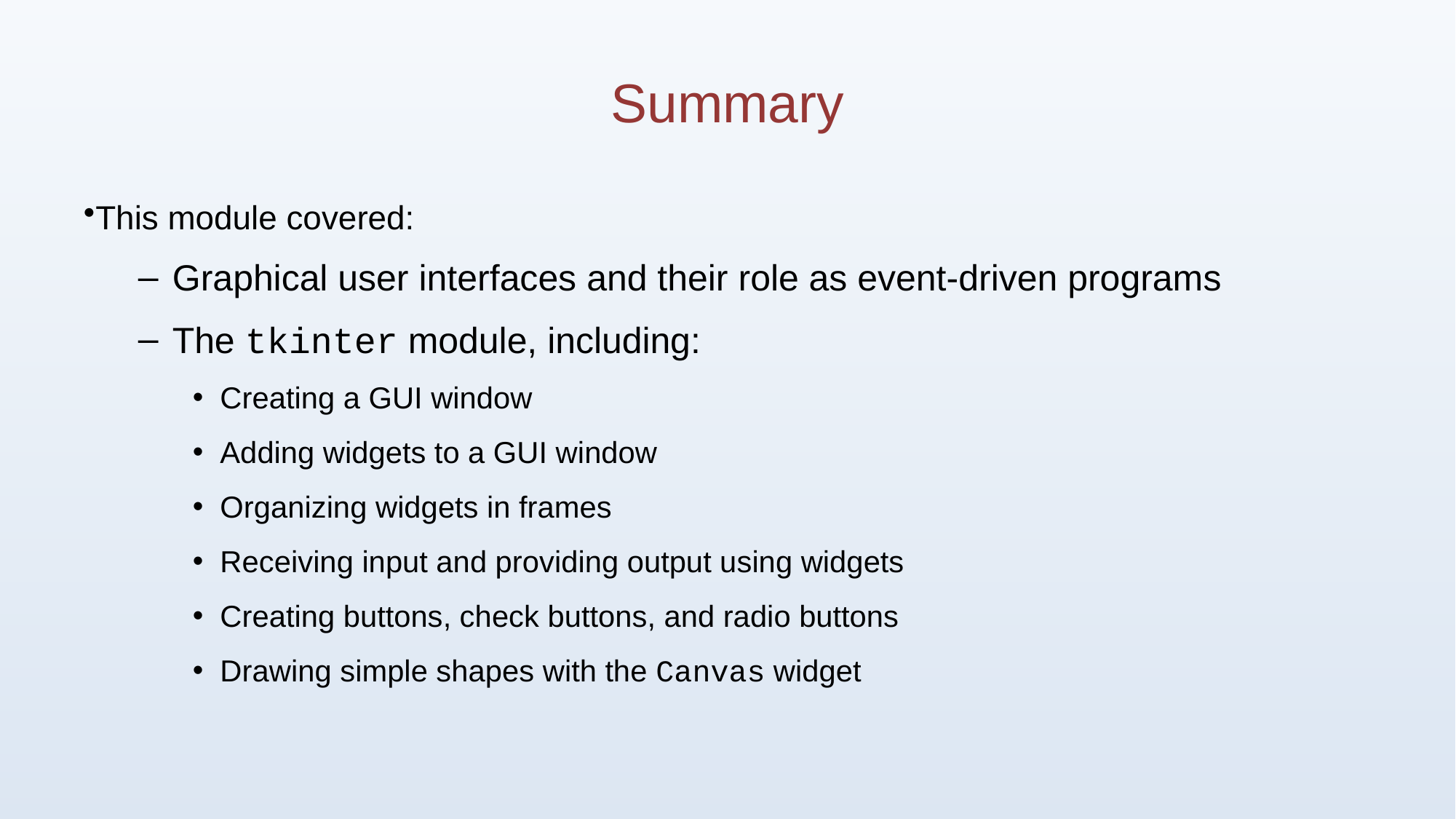

# Summary
This module covered:
Graphical user interfaces and their role as event-driven programs
The tkinter module, including:
Creating a GUI window
Adding widgets to a GUI window
Organizing widgets in frames
Receiving input and providing output using widgets
Creating buttons, check buttons, and radio buttons
Drawing simple shapes with the Canvas widget